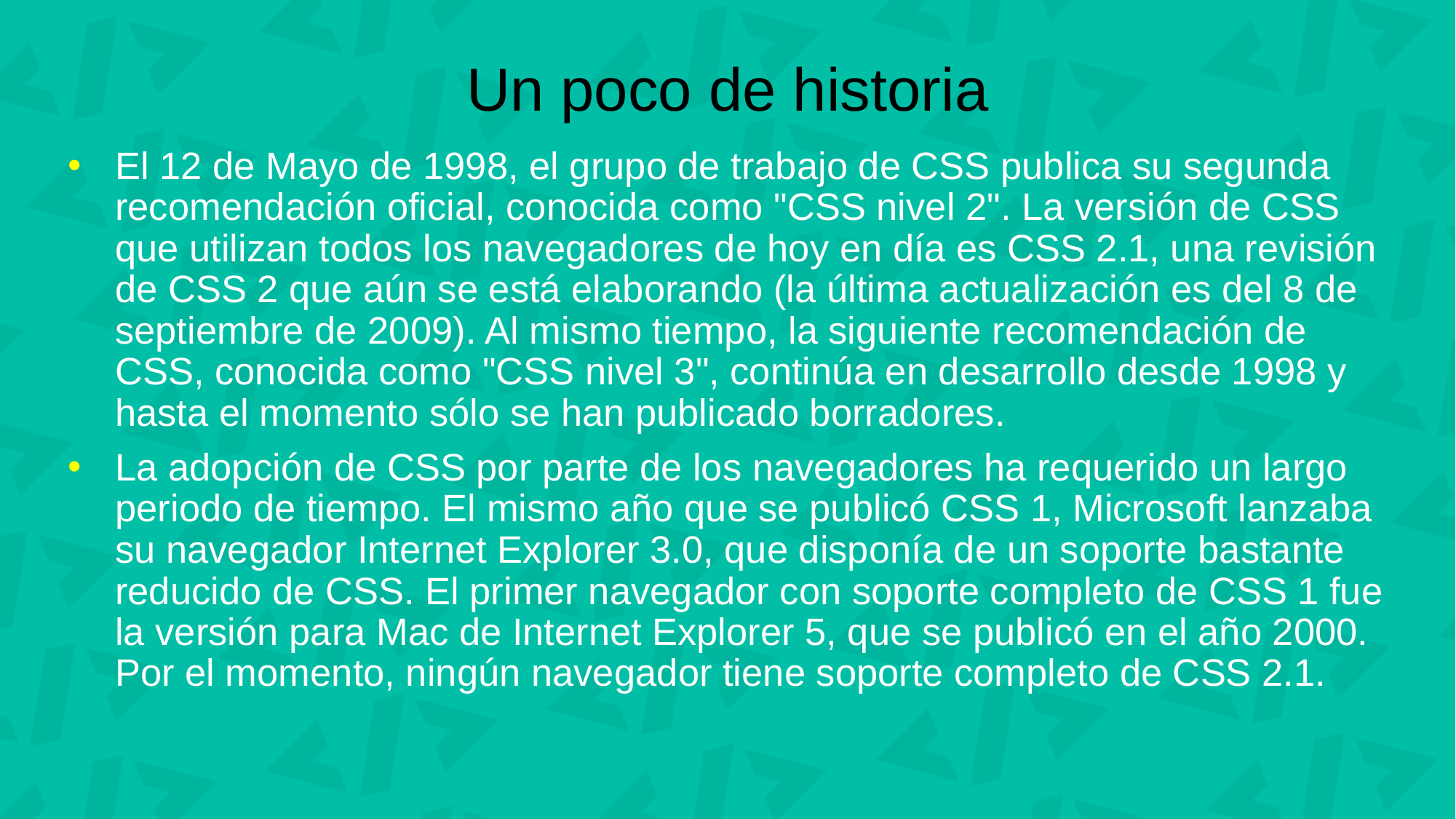

Un poco de historia
El 12 de Mayo de 1998, el grupo de trabajo de CSS publica su segunda recomendación oficial, conocida como "CSS nivel 2". La versión de CSS que utilizan todos los navegadores de hoy en día es CSS 2.1, una revisión de CSS 2 que aún se está elaborando (la última actualización es del 8 de septiembre de 2009). Al mismo tiempo, la siguiente recomendación de CSS, conocida como "CSS nivel 3", continúa en desarrollo desde 1998 y hasta el momento sólo se han publicado borradores.
La adopción de CSS por parte de los navegadores ha requerido un largo periodo de tiempo. El mismo año que se publicó CSS 1, Microsoft lanzaba su navegador Internet Explorer 3.0, que disponía de un soporte bastante reducido de CSS. El primer navegador con soporte completo de CSS 1 fue la versión para Mac de Internet Explorer 5, que se publicó en el año 2000. Por el momento, ningún navegador tiene soporte completo de CSS 2.1.